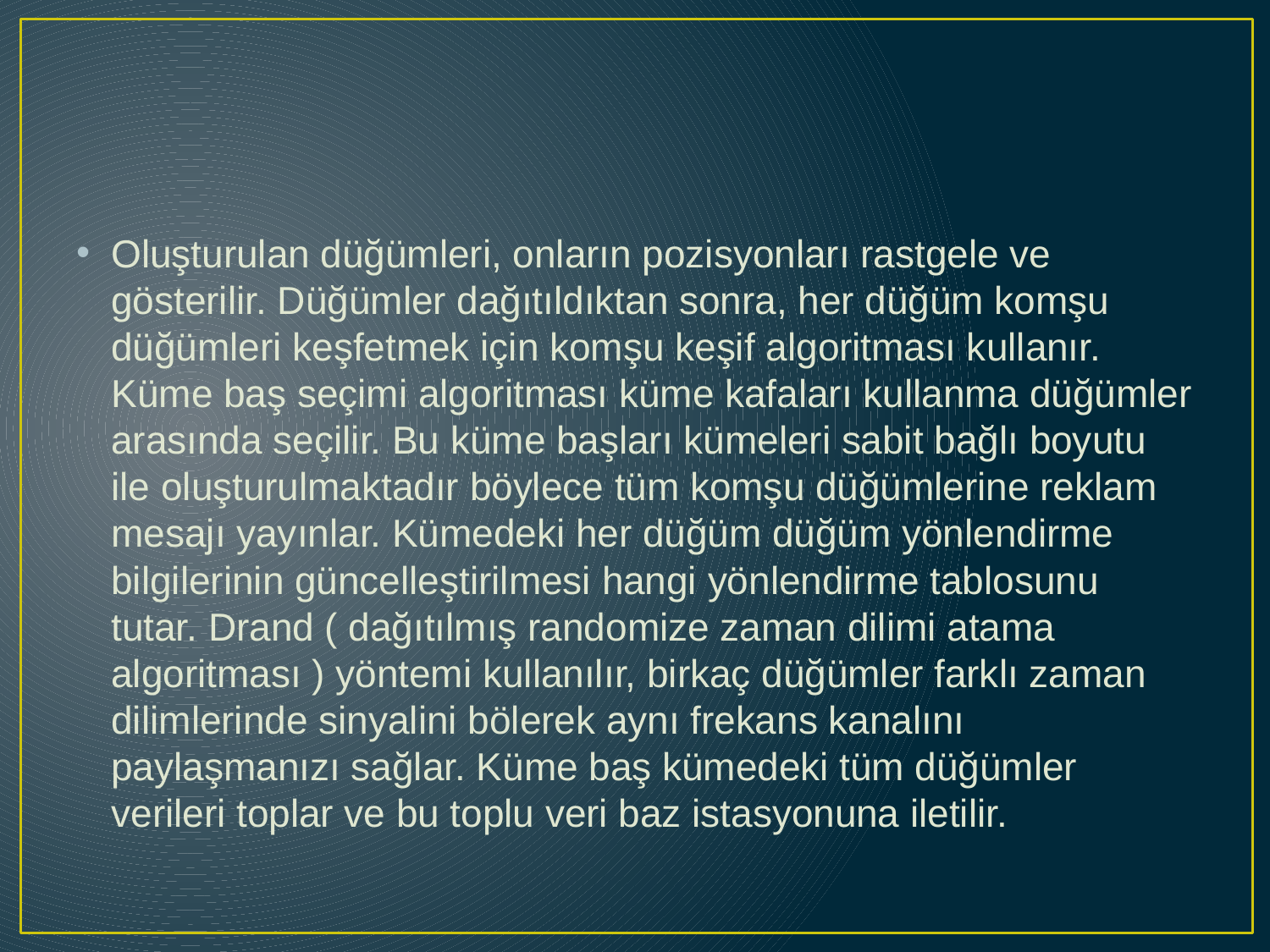

#
Oluşturulan düğümleri, onların pozisyonları rastgele ve gösterilir. Düğümler dağıtıldıktan sonra, her düğüm komşu düğümleri keşfetmek için komşu keşif algoritması kullanır. Küme baş seçimi algoritması küme kafaları kullanma düğümler arasında seçilir. Bu küme başları kümeleri sabit bağlı boyutu ile oluşturulmaktadır böylece tüm komşu düğümlerine reklam mesajı yayınlar. Kümedeki her düğüm düğüm yönlendirme bilgilerinin güncelleştirilmesi hangi yönlendirme tablosunu tutar. Drand ( dağıtılmış randomize zaman dilimi atama algoritması ) yöntemi kullanılır, birkaç düğümler farklı zaman dilimlerinde sinyalini bölerek aynı frekans kanalını paylaşmanızı sağlar. Küme baş kümedeki tüm düğümler verileri toplar ve bu toplu veri baz istasyonuna iletilir.